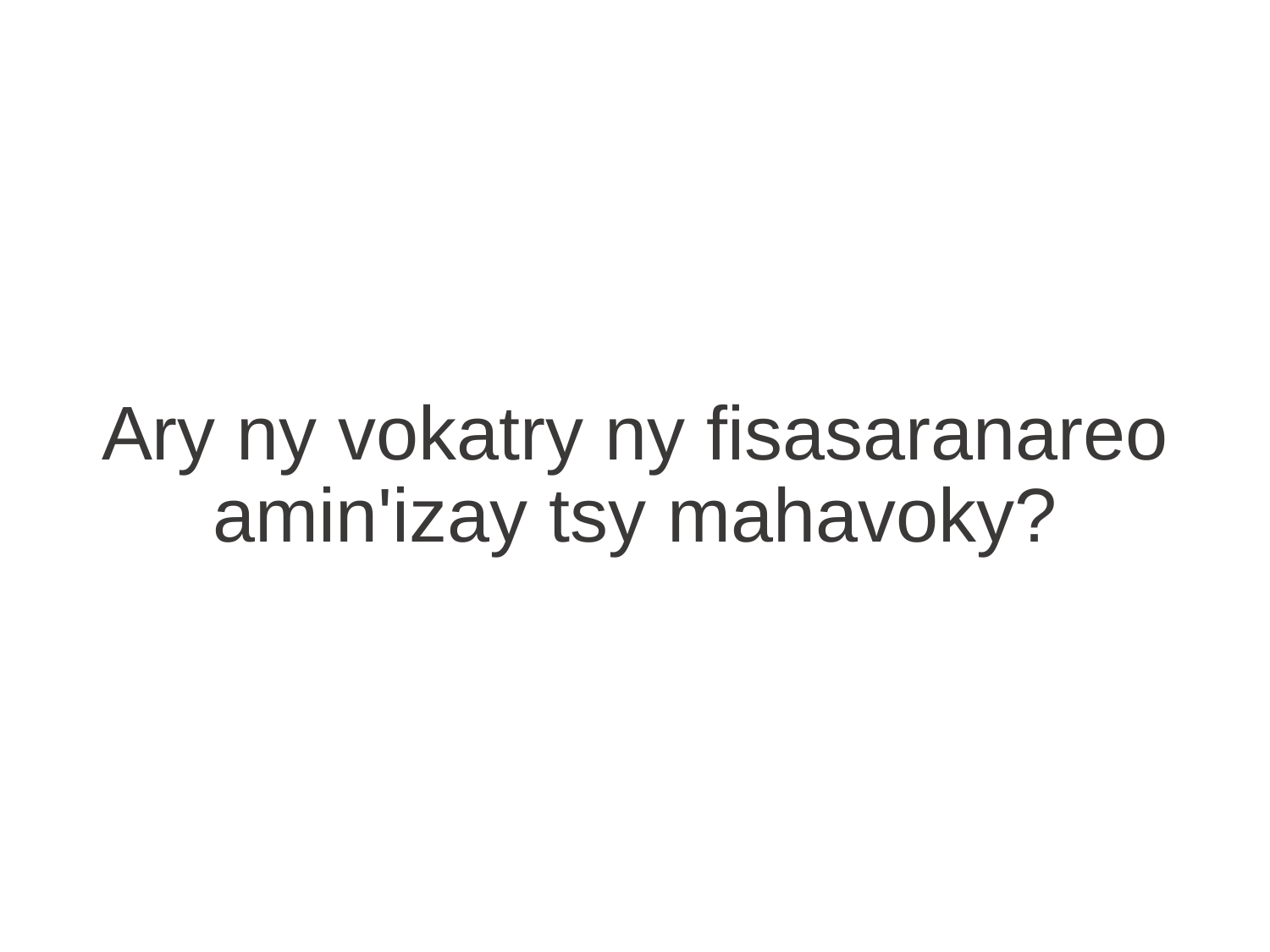

Ary ny vokatry ny fisasaranareo
amin'izay tsy mahavoky?